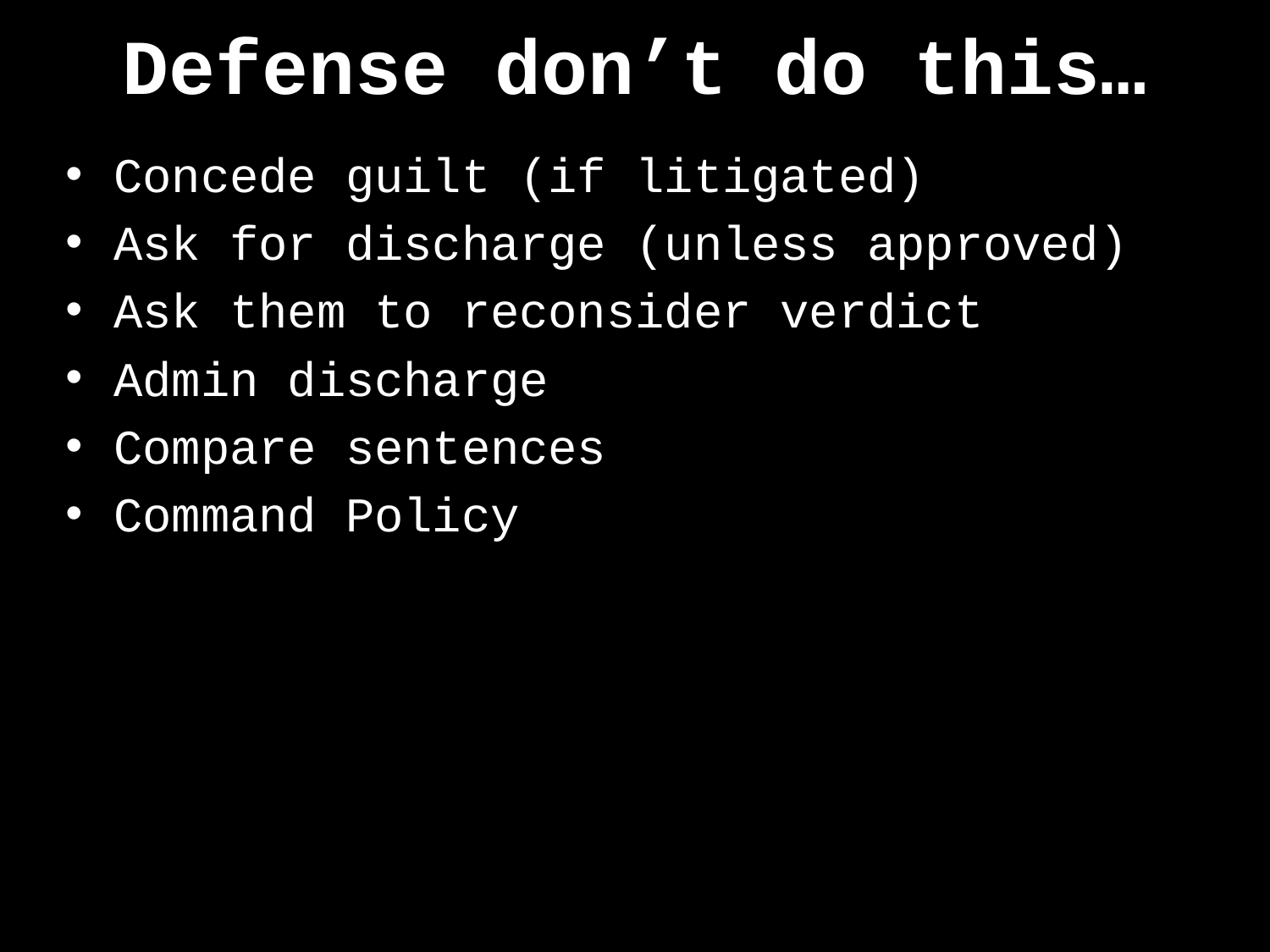

# Defense don’t do this…
Concede guilt (if litigated)
Ask for discharge (unless approved)
Ask them to reconsider verdict
Admin discharge
Compare sentences
Command Policy